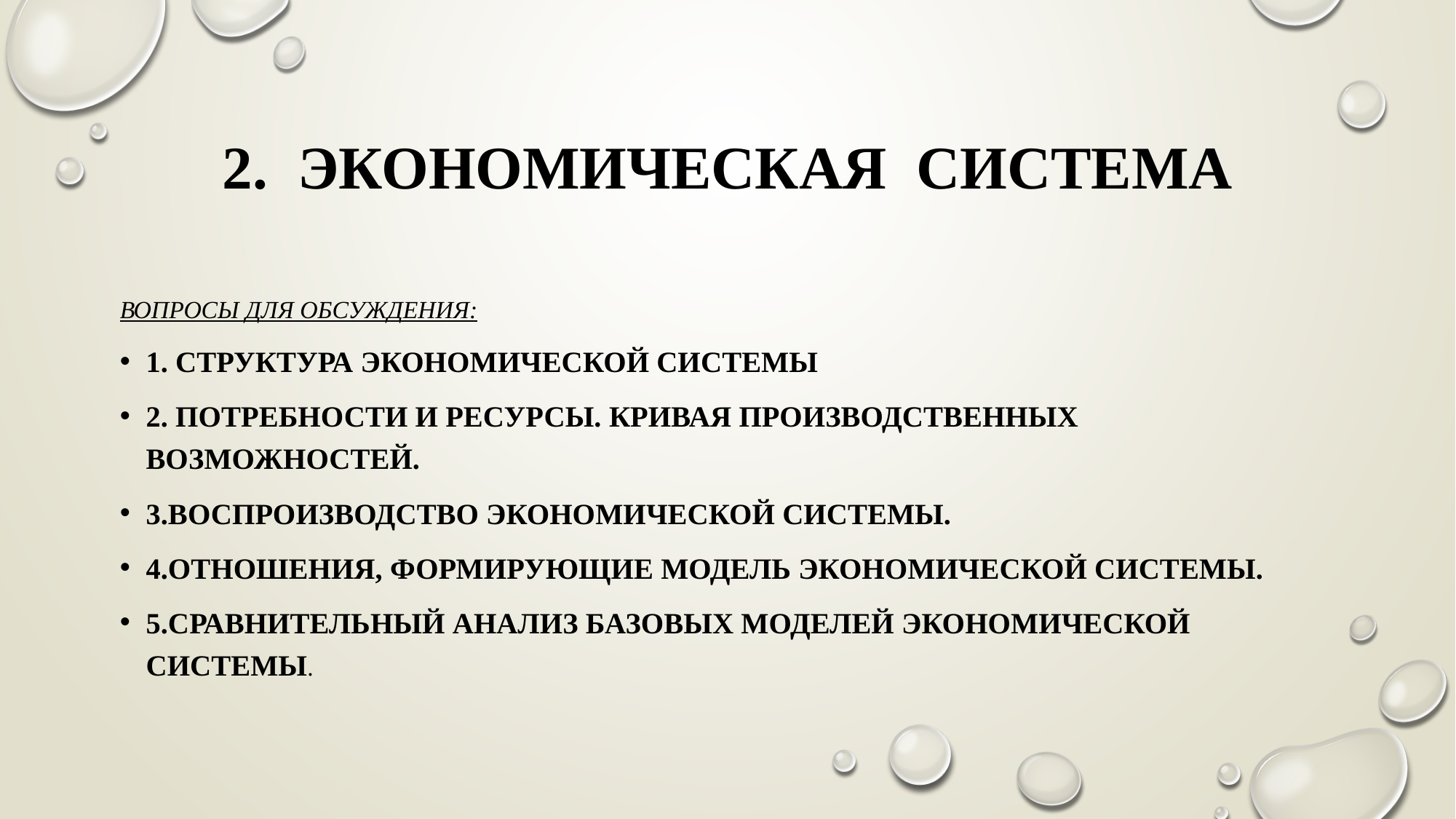

# 2.  Экономическая  система
Вопросы для обсуждения:
1. Структура экономической системы
2. Потребности и ресурсы. Кривая производственных возможностей.
3.Воспроизводство экономической системы.
4.Отношения, формирующие модель экономической системы.
5.Сравнительный анализ базовых моделей экономической системы.